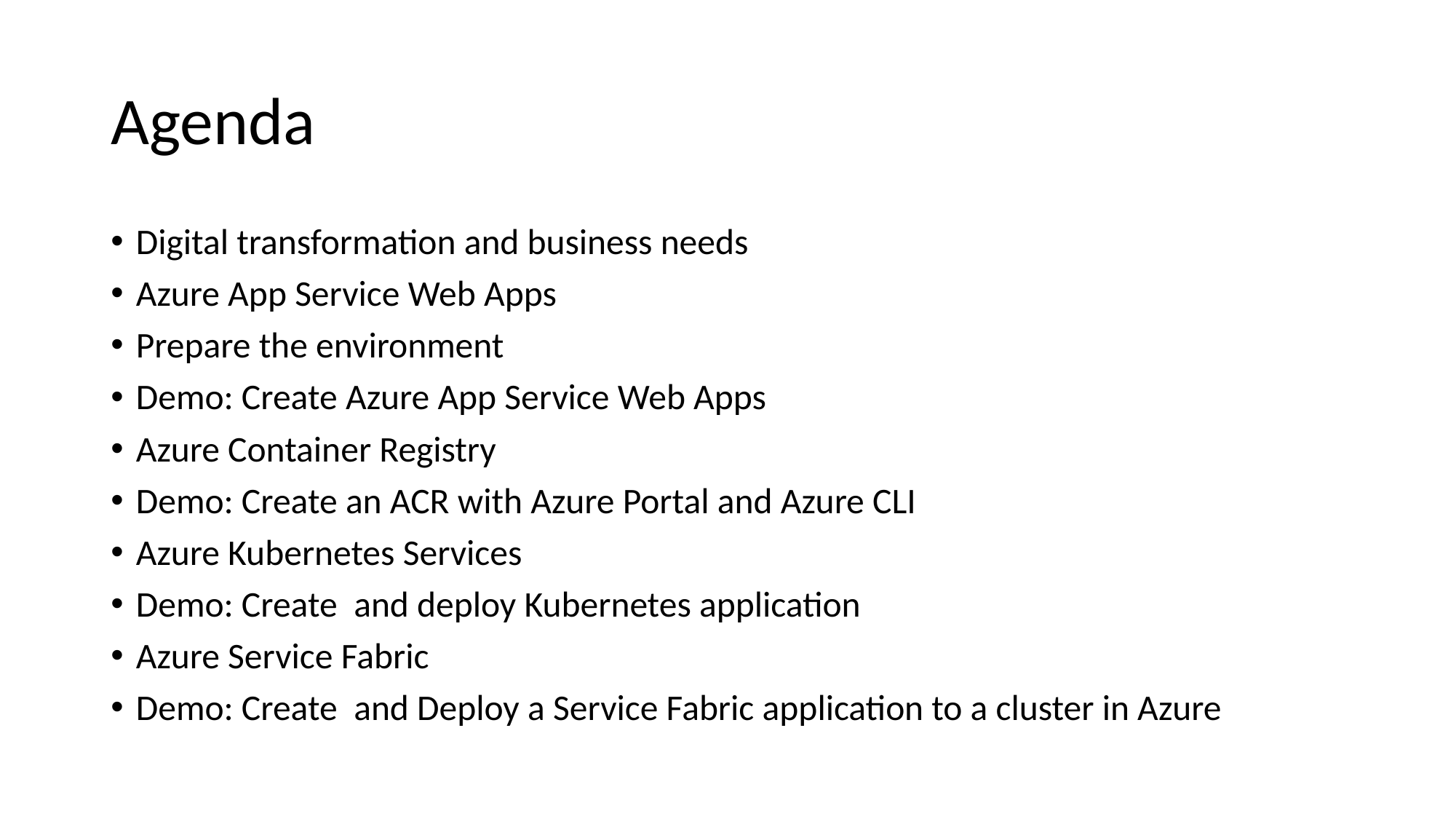

# Agenda
Digital transformation and business needs
Azure App Service Web Apps
Prepare the environment
Demo: Create Azure App Service Web Apps
Azure Container Registry
Demo: Create an ACR with Azure Portal and Azure CLI
Azure Kubernetes Services
Demo: Create  and deploy Kubernetes application
Azure Service Fabric
Demo: Create  and Deploy a Service Fabric application to a cluster in Azure